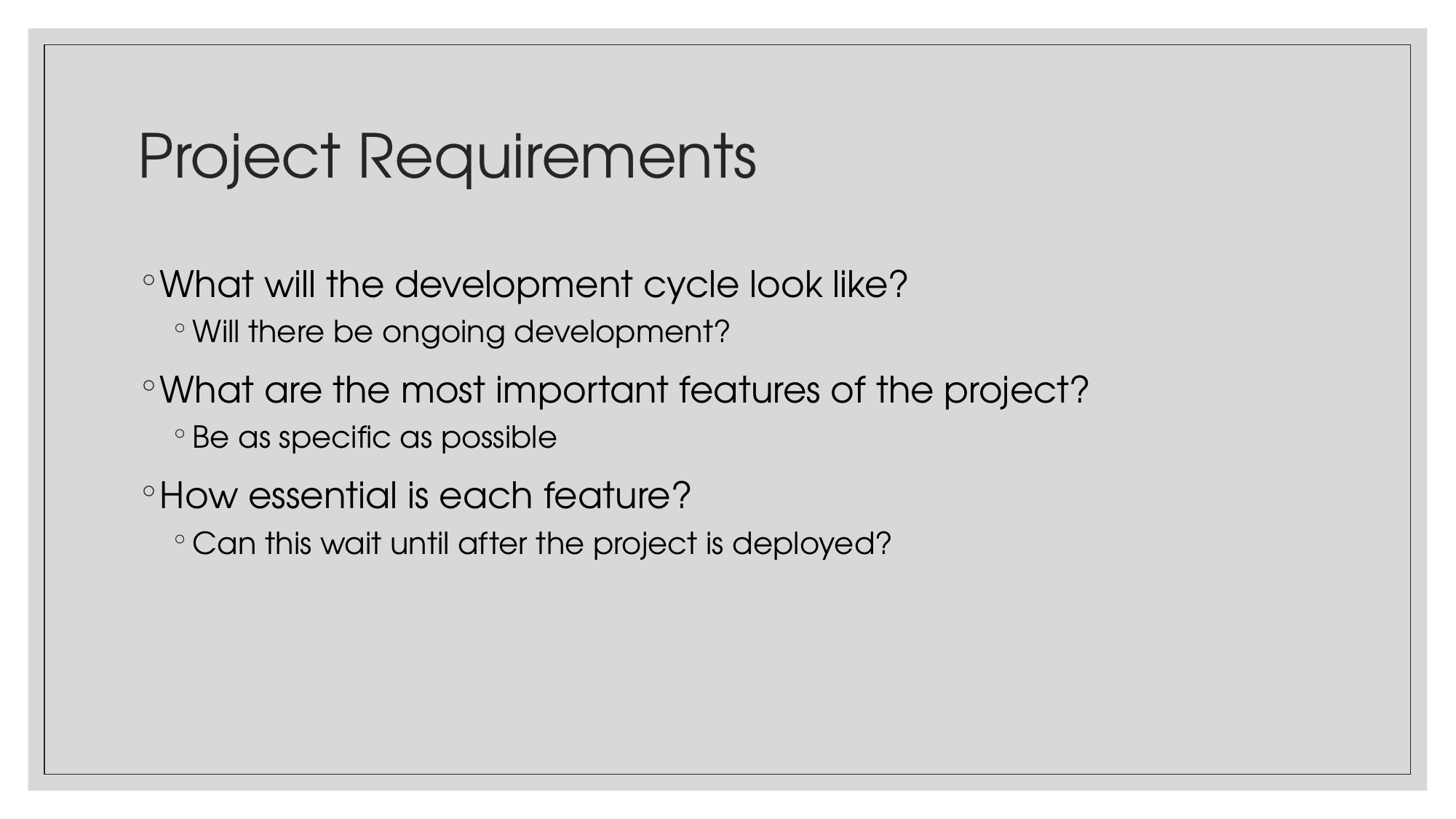

# Project Requirements
What will the development cycle look like?
Will there be ongoing development?
What are the most important features of the project?
Be as specific as possible
How essential is each feature?
Can this wait until after the project is deployed?